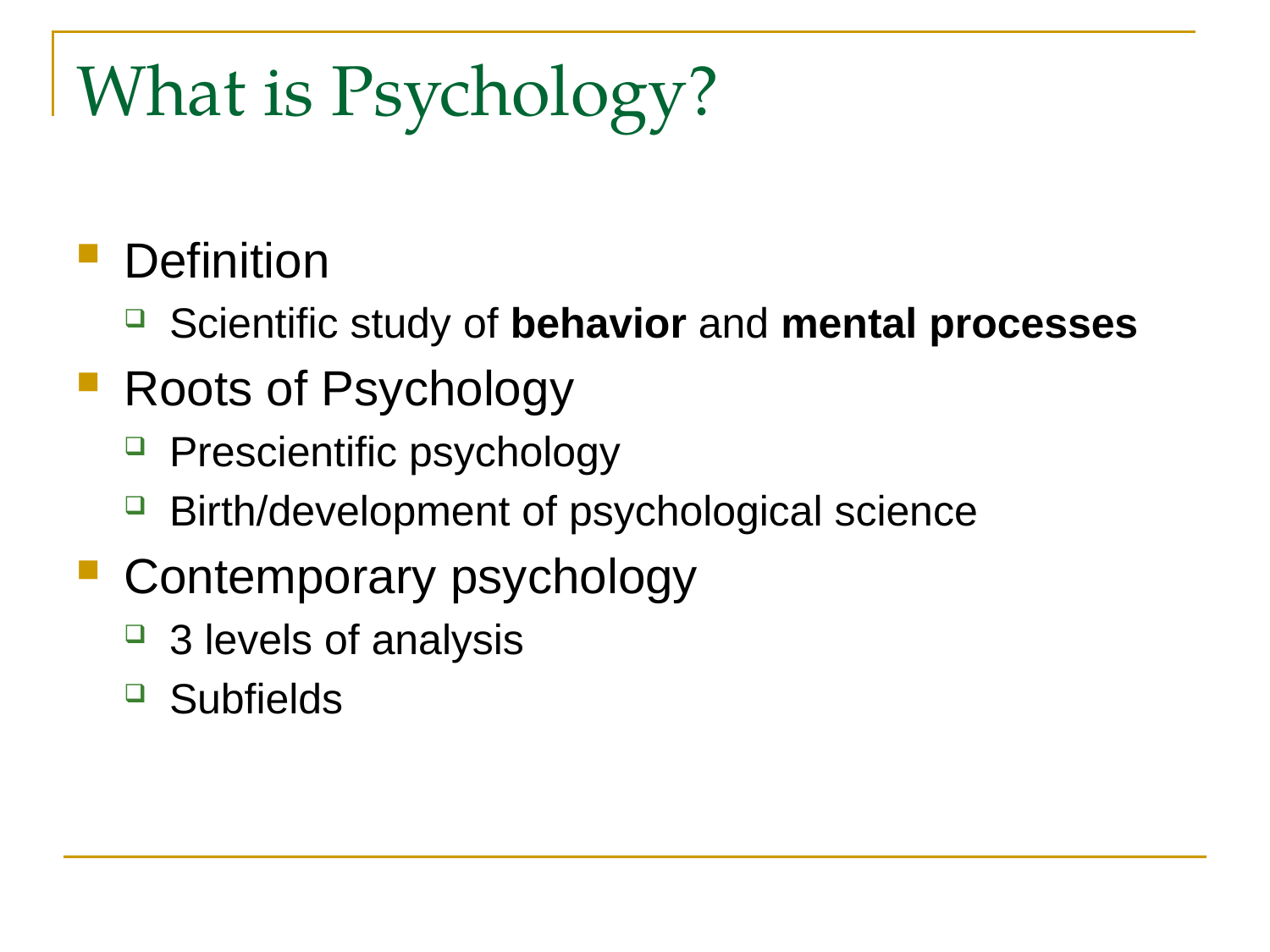

# What is Psychology?
Definition
Scientific study of behavior and mental processes
Roots of Psychology
Prescientific psychology
Birth/development of psychological science
Contemporary psychology
3 levels of analysis
Subfields